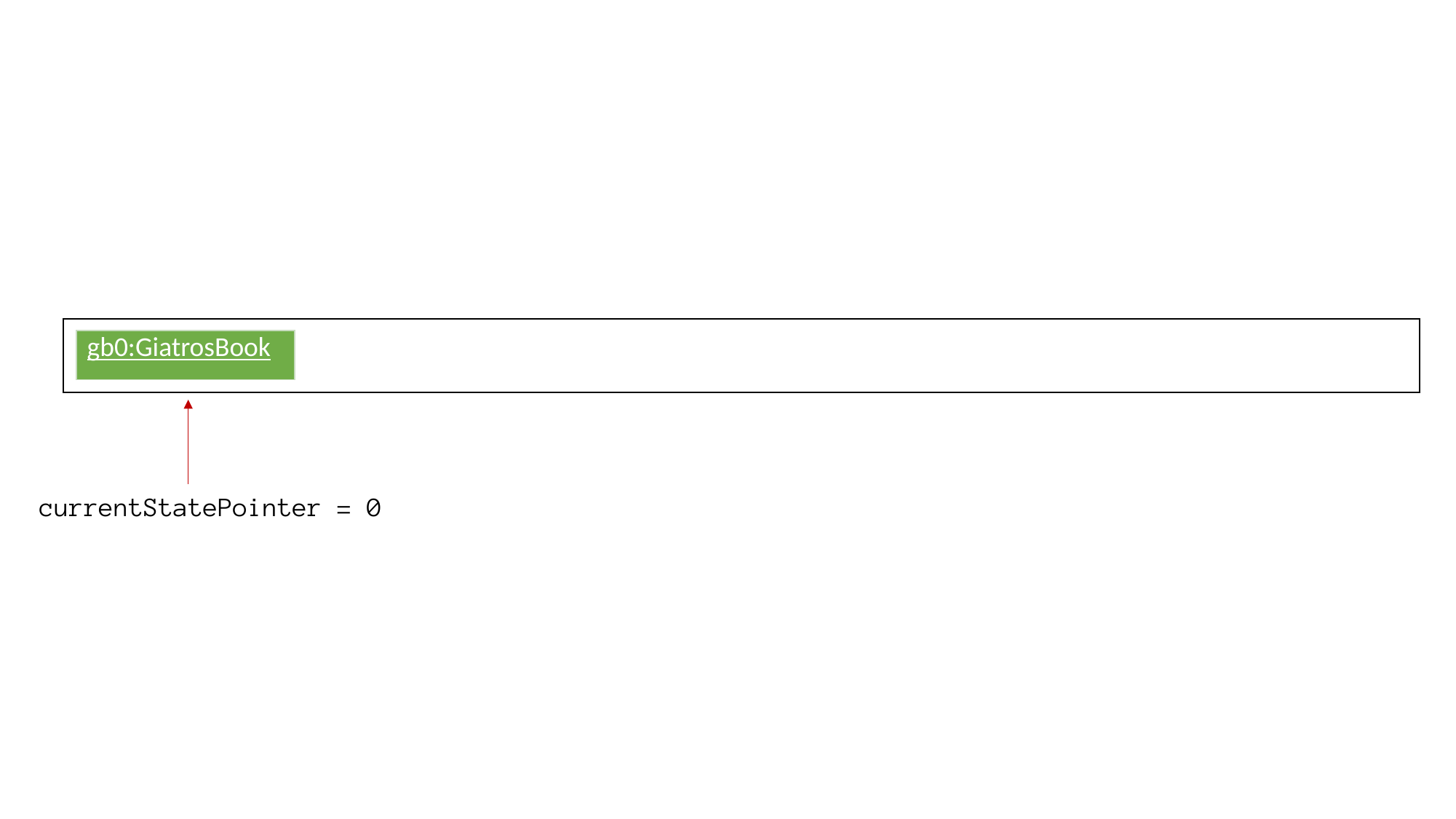

| gb0:GiatrosBook |
| --- |
currentStatePointer = 0